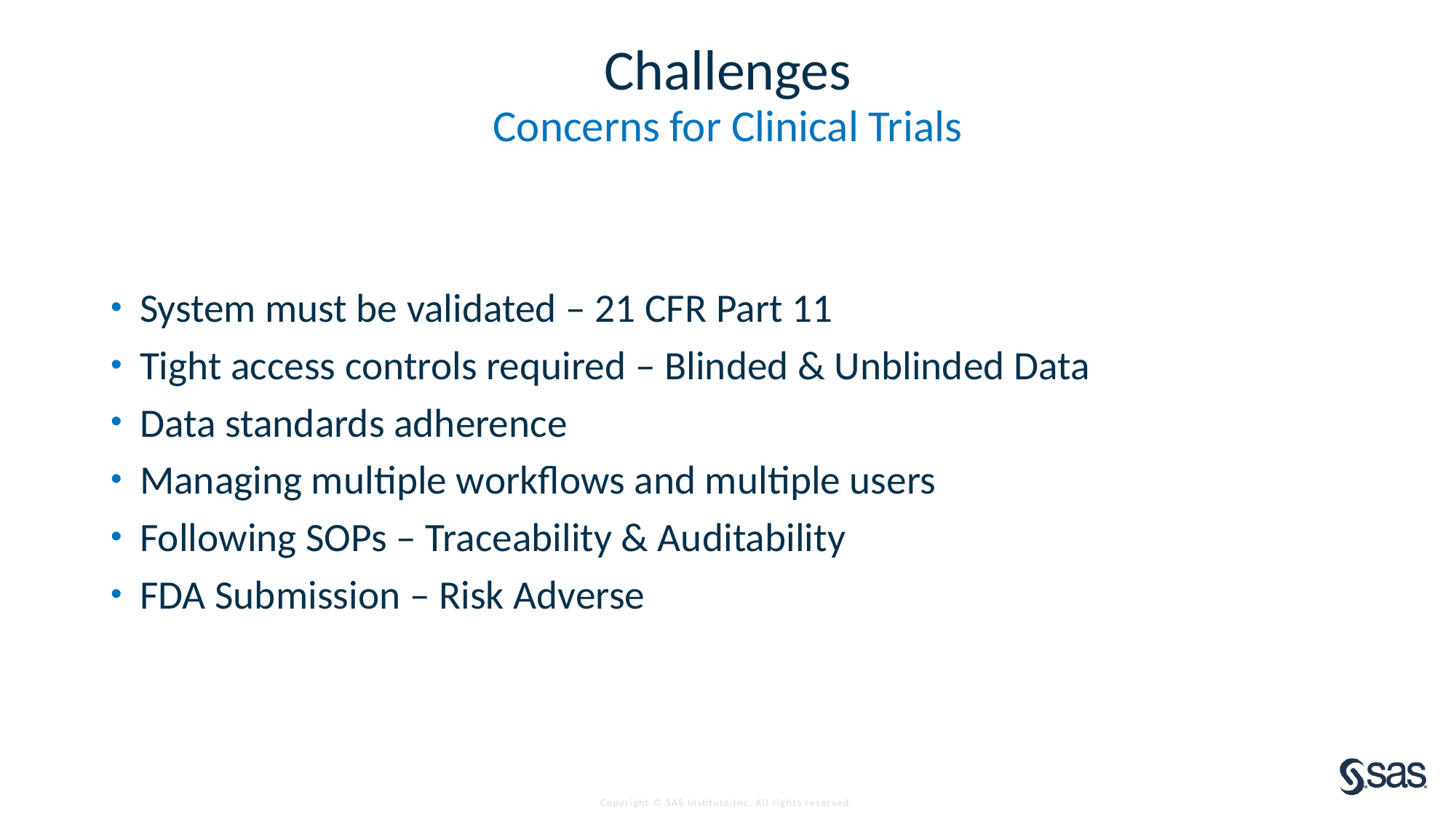

# Challenges
Concerns for Clinical Trials

System must be validated – 21 CFR Part 11
Tight access controls required – Blinded & Unblinded Data
Data standards adherence
Managing multiple workflows and multiple users
Following SOPs – Traceability & Auditability
FDA Submission – Risk Adverse